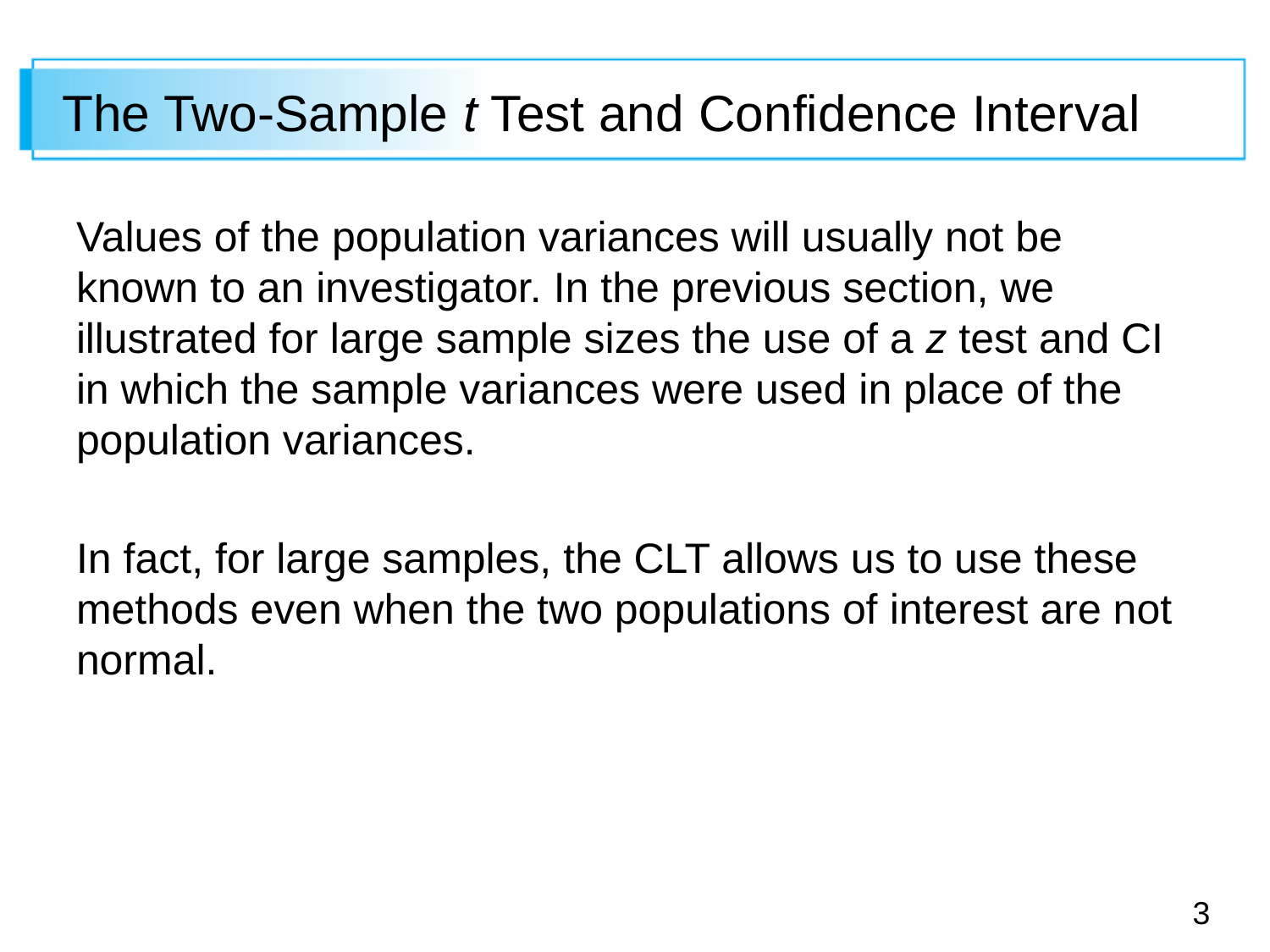

# The Two-Sample t Test and Confidence Interval
Values of the population variances will usually not be known to an investigator. In the previous section, we illustrated for large sample sizes the use of a z test and CI in which the sample variances were used in place of the population variances.

In fact, for large samples, the CLT allows us to use these methods even when the two populations of interest are not normal.